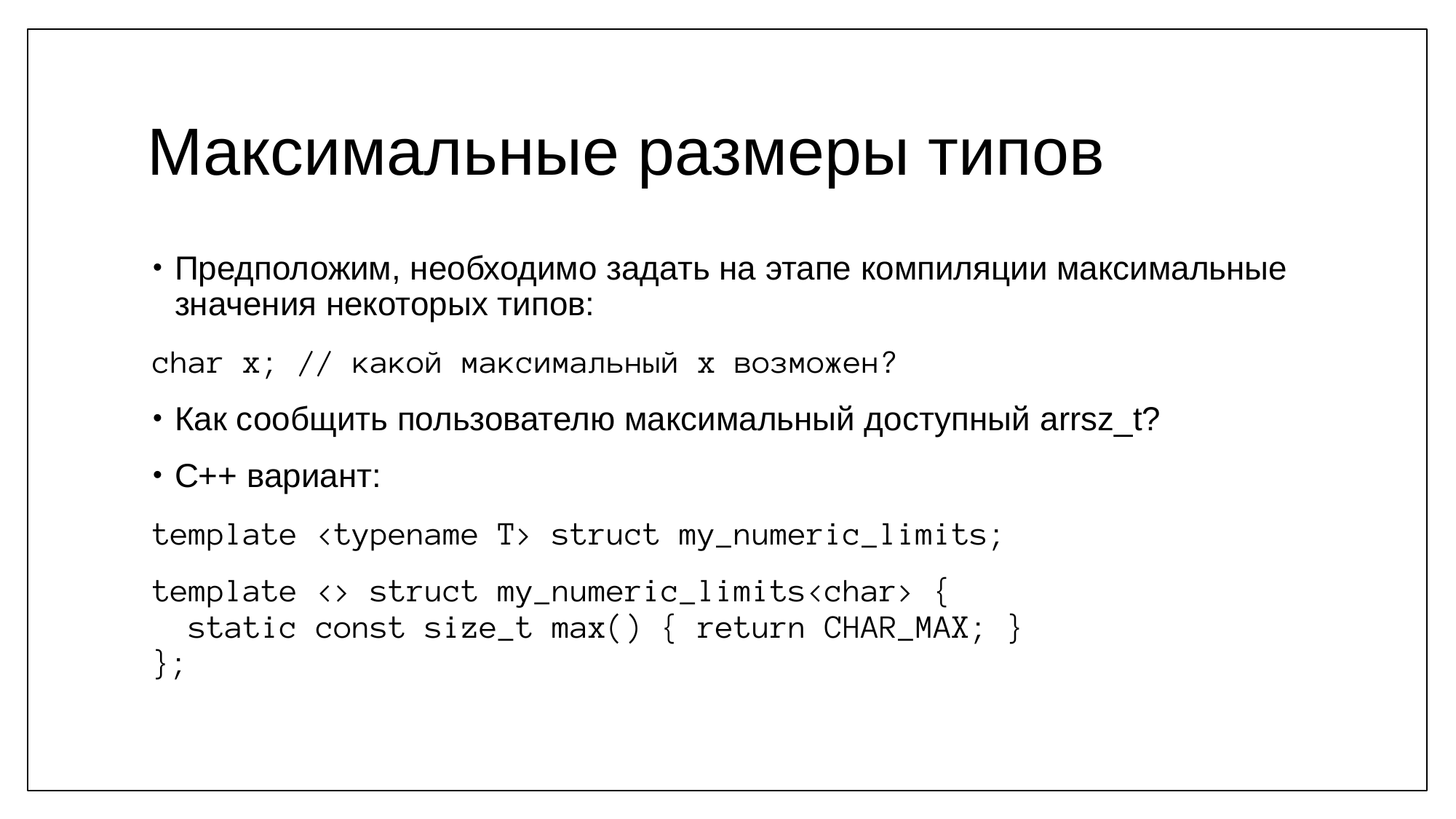

# Максимальные размеры типов
Предположим, необходимо задать на этапе компиляции максимальные значения некоторых типов:
char x; // какой максимальный x возможен?
Как сообщить пользователю максимальный доступный arrsz_t?
C++ вариант:
template <typename T> struct my_numeric_limits;
template <> struct my_numeric_limits<char> {
  static const size_t max() { return CHAR_MAX; }
};